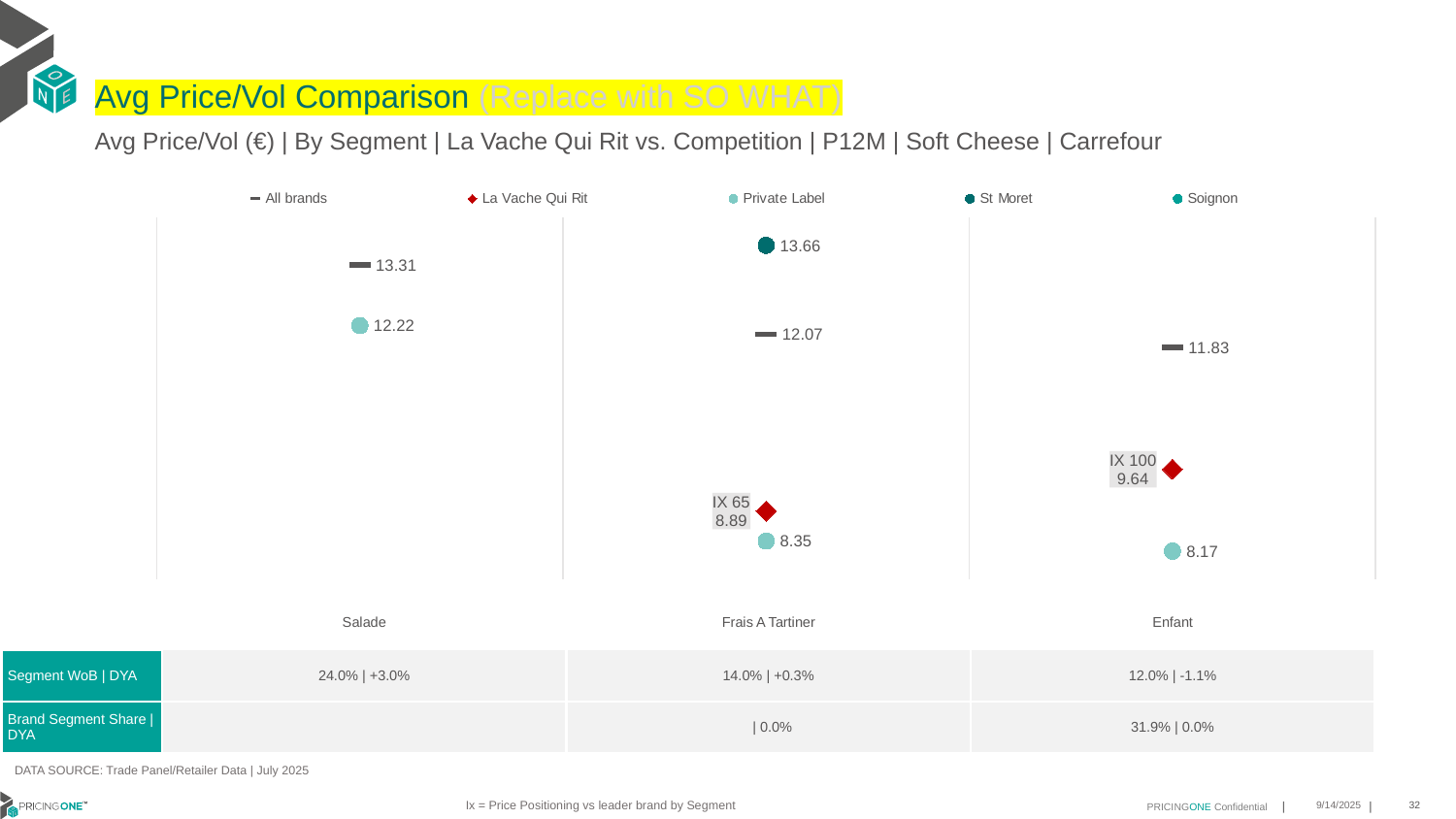

# Avg Price/Vol Comparison (Replace with SO WHAT)
Avg Price/Vol (€) | By Segment | La Vache Qui Rit vs. Competition | P12M | Soft Cheese | Carrefour

### Chart

| Category | All brands | La Vache Qui Rit | Private Label | St Moret | Soignon |
|---|---|---|---|---|---|
| None | 13.31 | None | 12.22 | None | None |
| IX 65 | 12.07 | 8.89 | 8.35 | 13.66 | None |
| IX 100 | 11.83 | 9.64 | 8.17 | None | None |
|  | Salade | Frais A Tartiner | Enfant |
| --- | --- | --- | --- |
| Segment WoB | DYA | 24.0% | +3.0% | 14.0% | +0.3% | 12.0% | -1.1% |
| Brand Segment Share | DYA |  | | 0.0% | 31.9% | 0.0% |
DATA SOURCE: Trade Panel/Retailer Data | July 2025
Ix = Price Positioning vs leader brand by Segment
9/14/2025
32